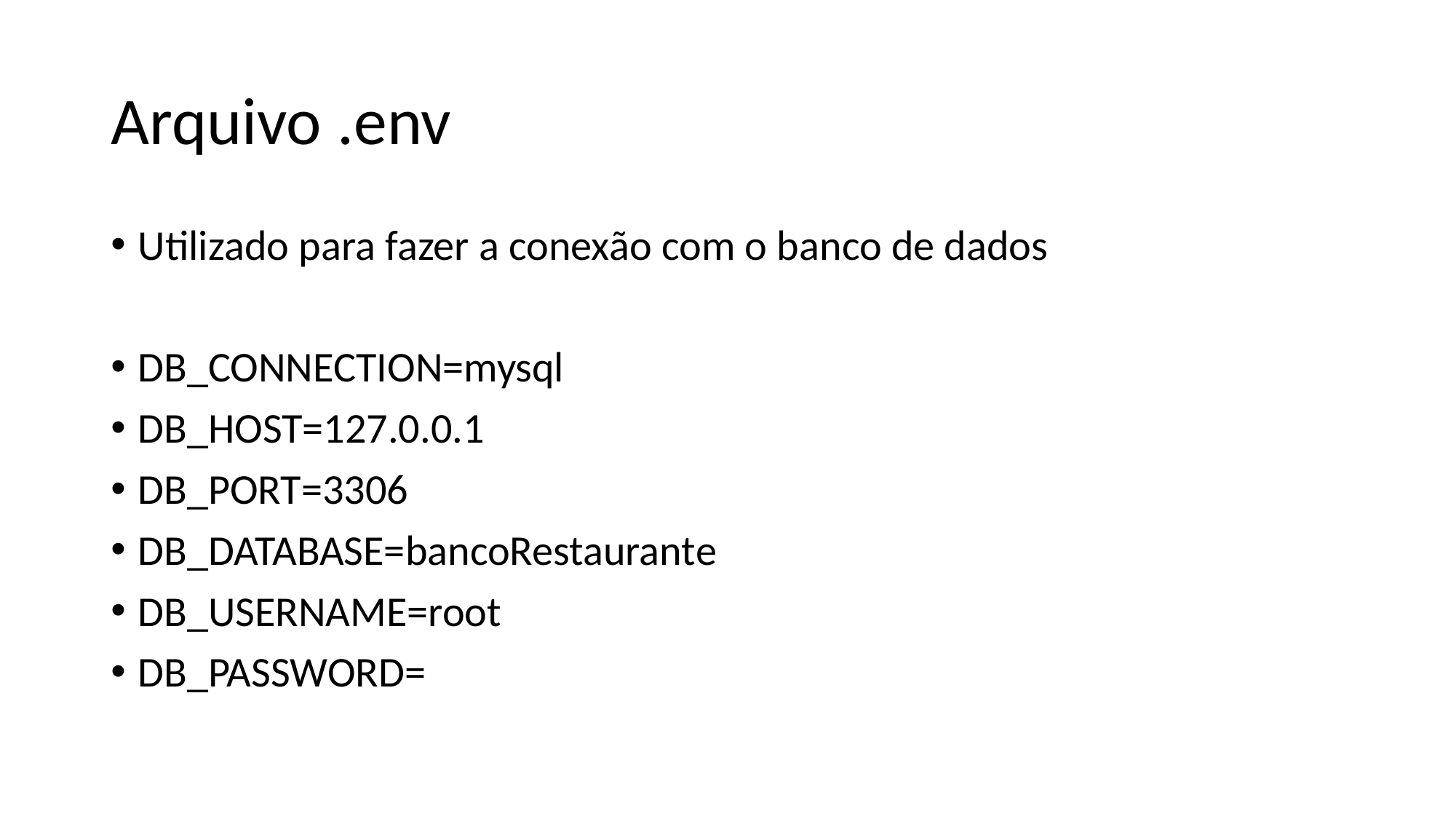

# Arquivo .env
Utilizado para fazer a conexão com o banco de dados

DB_CONNECTION=mysql
DB_HOST=127.0.0.1
DB_PORT=3306
DB_DATABASE=bancoRestaurante
DB_USERNAME=root
DB_PASSWORD=